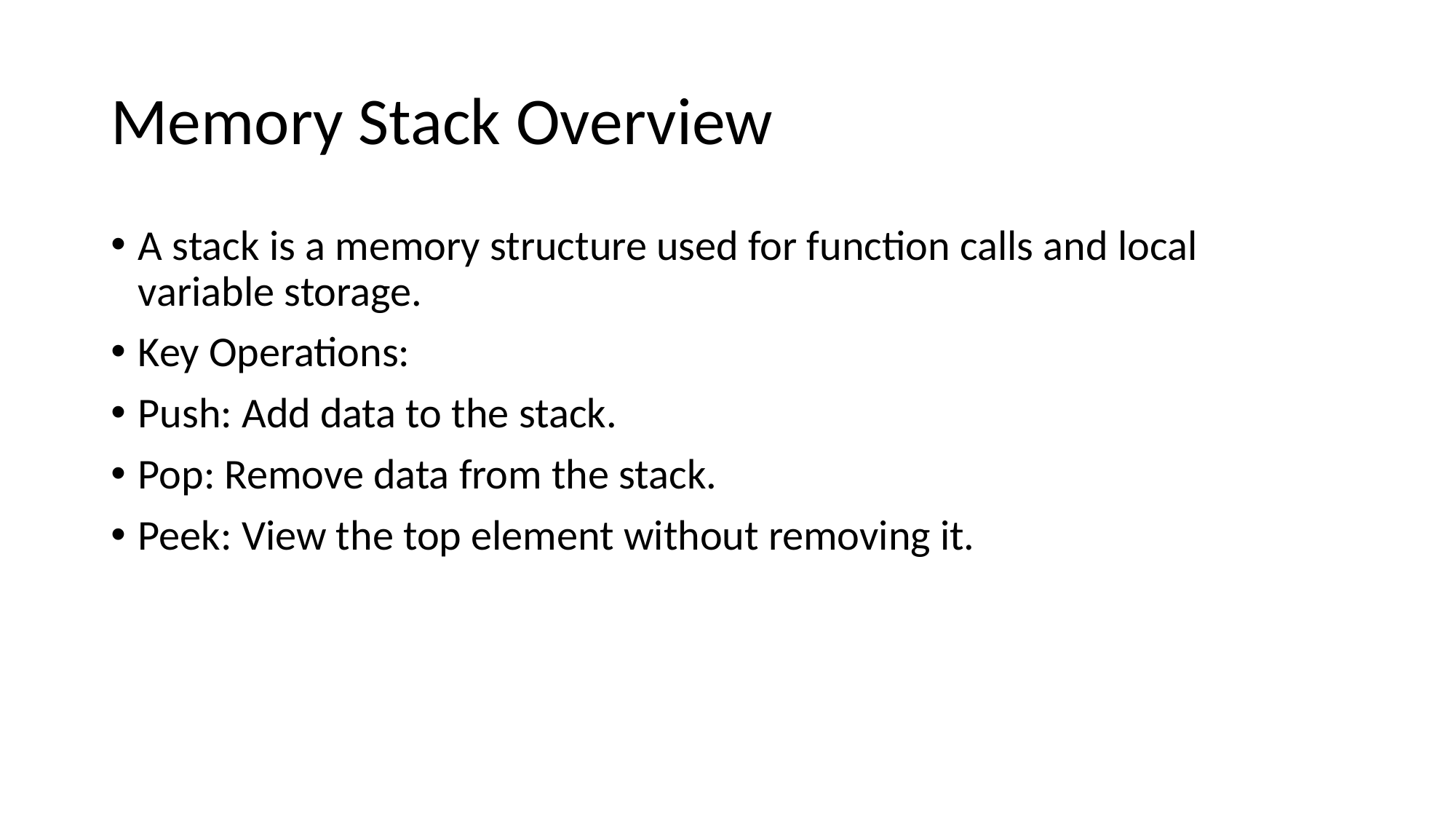

# Memory Stack Overview
A stack is a memory structure used for function calls and local variable storage.
Key Operations:
Push: Add data to the stack.
Pop: Remove data from the stack.
Peek: View the top element without removing it.